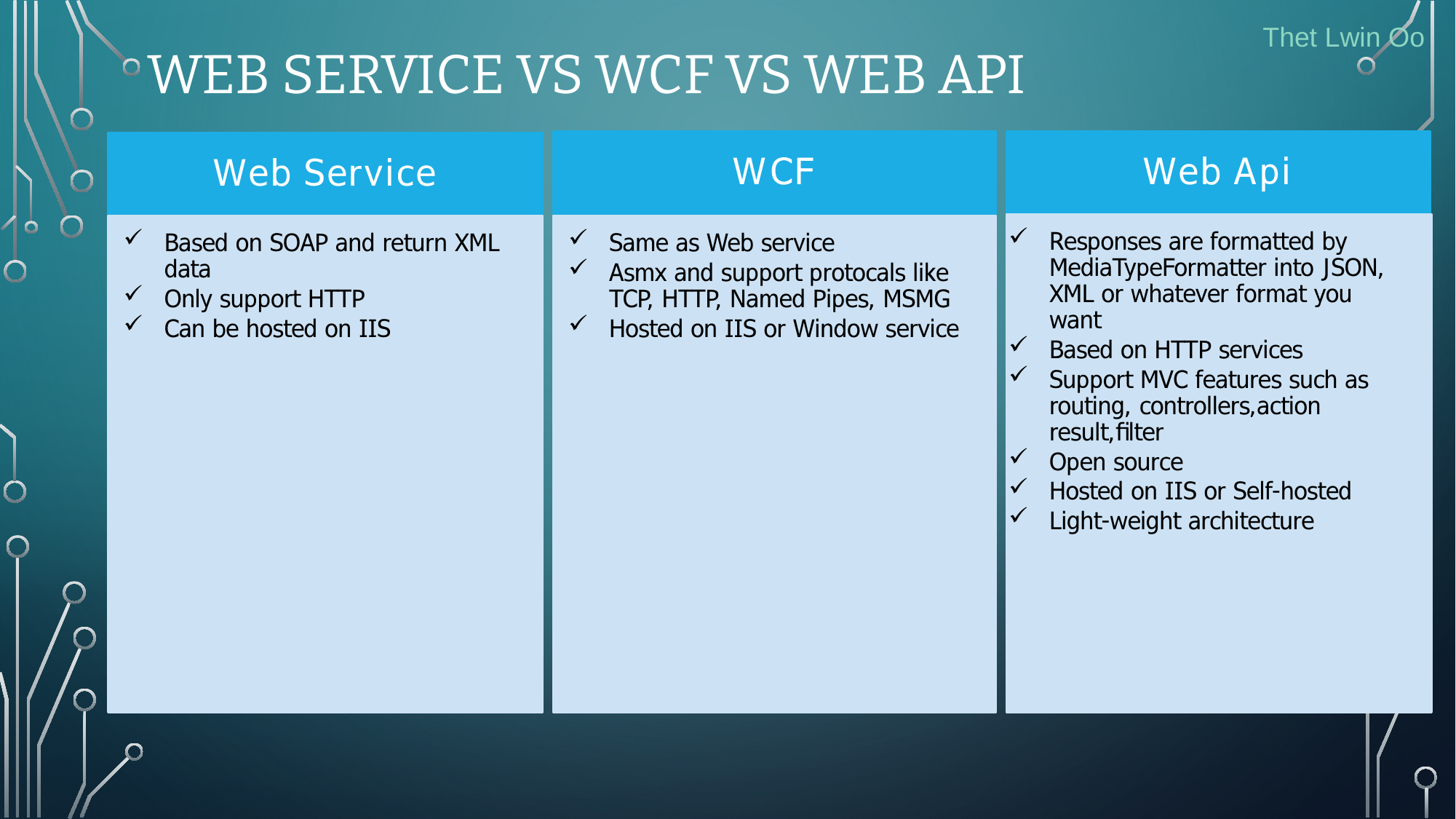

# Web service vs wcf vs web api
Thet Lwin Oo

WCF

Web Api

Web Service
Responses are formatted by MediaTypeFormatter into JSON, XML or whatever format you want
Based on HTTP services
Support MVC features such as routing, controllers,action result,filter
Open source
Hosted on IIS or Self-hosted
Light-weight architecture

Based on SOAP and return XML data
Only support HTTP
Can be hosted on IIS

Same as Web service
Asmx and support protocals like TCP, HTTP, Named Pipes, MSMG
Hosted on IIS or Window service